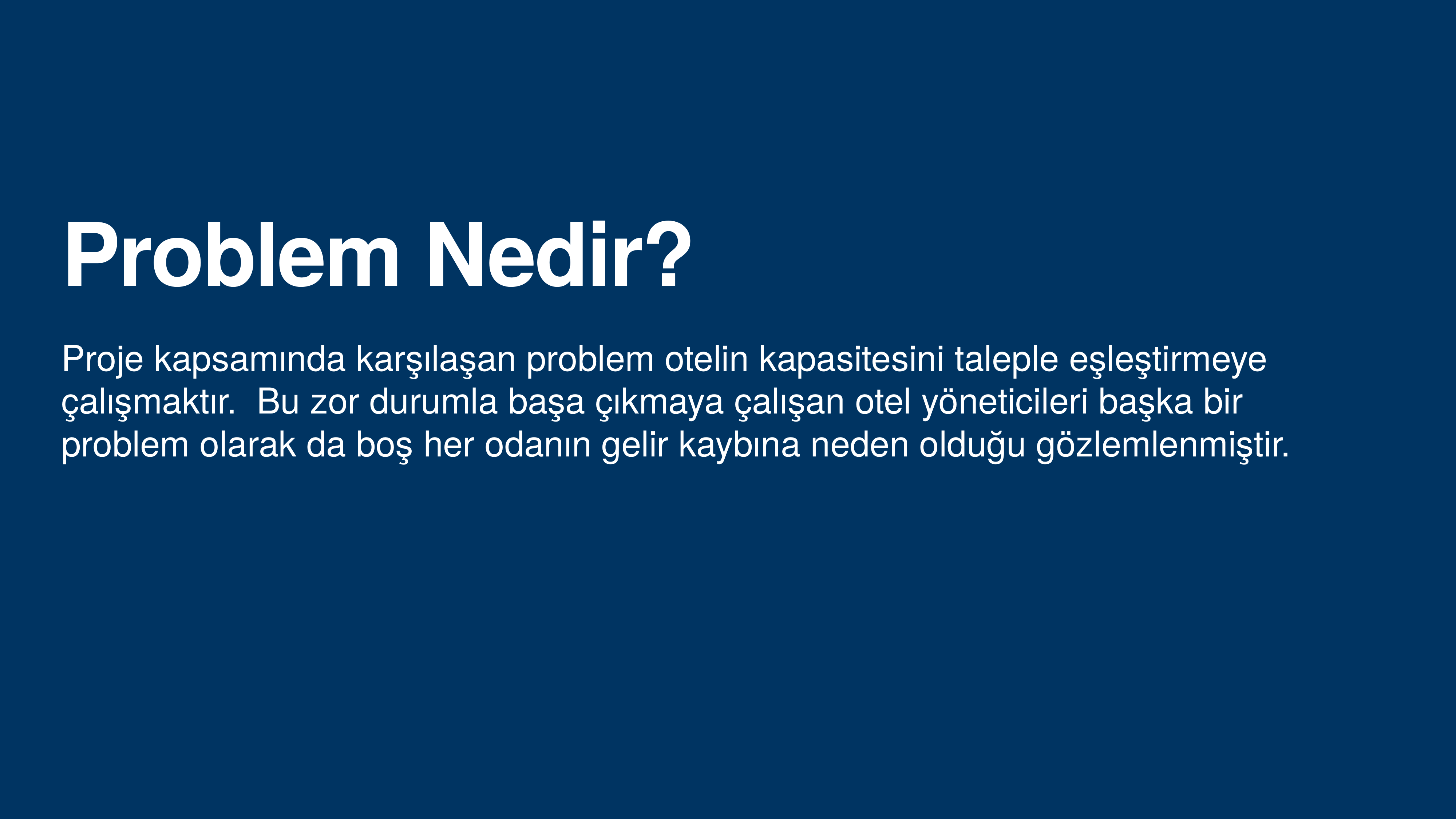

# Problem Nedir?
Proje kapsamında karşılaşan problem otelin kapasitesini taleple eşleştirmeye çalışmaktır.  Bu zor durumla başa çıkmaya çalışan otel yöneticileri başka bir problem olarak da boş her odanın gelir kaybına neden olduğu gözlemlenmiştir.